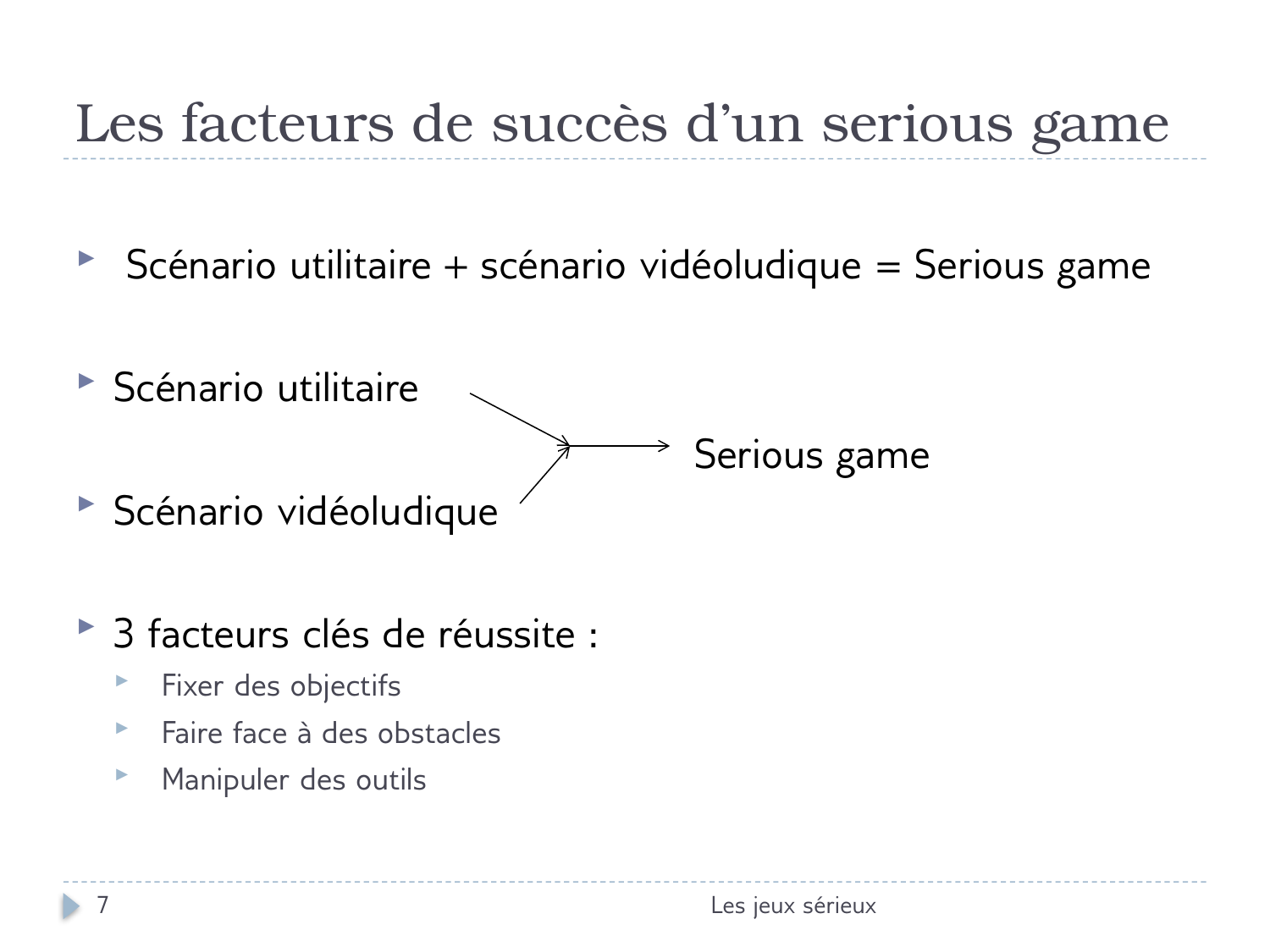

# Les facteurs de succès d’un serious game

 Scénario utilitaire + scénario vidéoludique = Serious game

Scénario utilitaire

Scénario vidéoludique

3 facteurs clés de réussite :
 Fixer des objectifs
 Faire face à des obstacles
 Manipuler des outils
Serious game
7
Les jeux sérieux